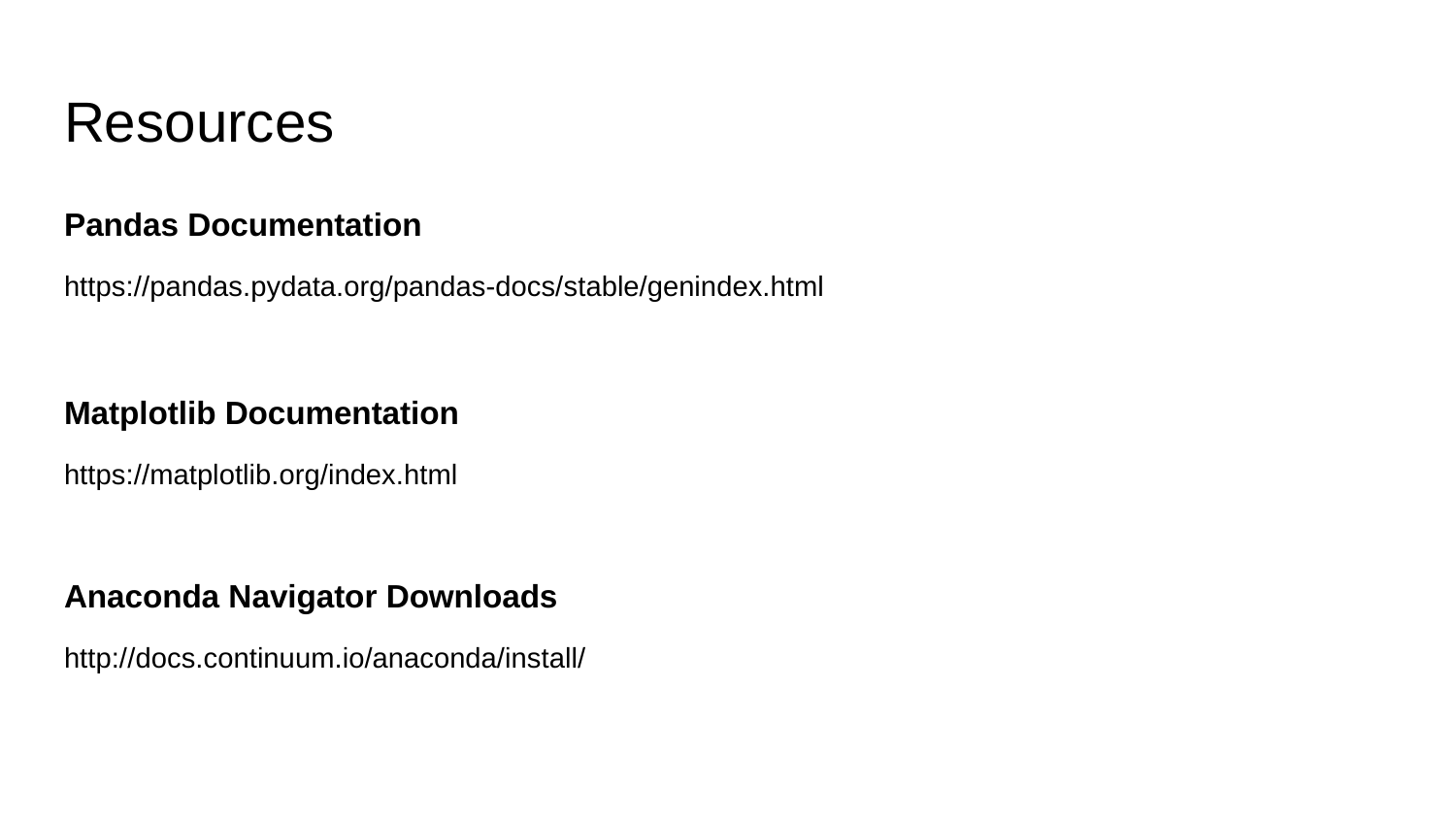

# Resources
Pandas Documentation
https://pandas.pydata.org/pandas-docs/stable/genindex.html

Matplotlib Documentation
https://matplotlib.org/index.html

Anaconda Navigator Downloads
http://docs.continuum.io/anaconda/install/